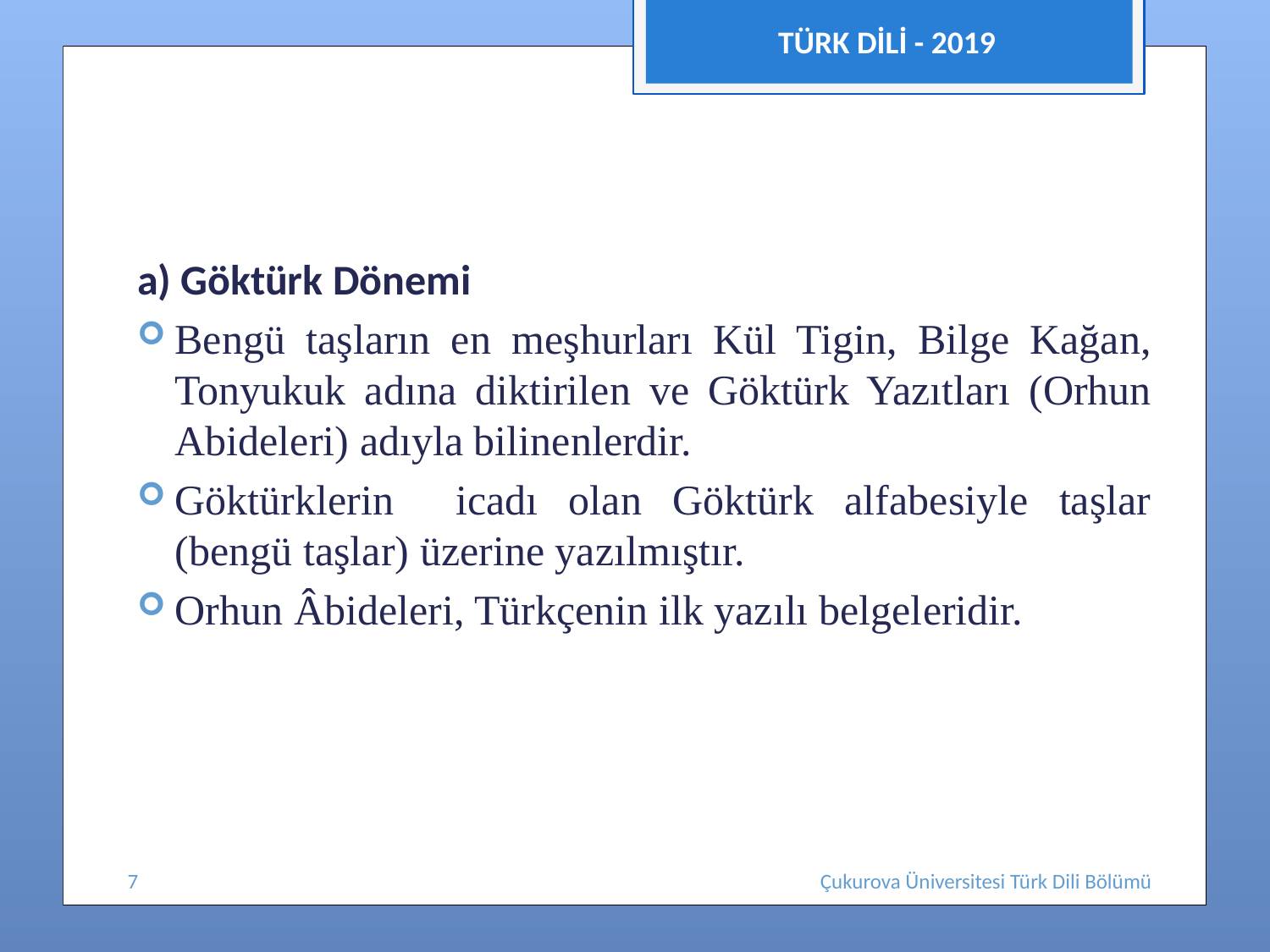

TÜRK DİLİ - 2019
#
a) Göktürk Dönemi
Bengü taşların en meşhurları Kül Tigin, Bilge Kağan, Tonyukuk adına diktirilen ve Göktürk Yazıtları (Orhun Abideleri) adıyla bilinenlerdir.
Göktürklerin  icadı olan Göktürk alfabesiyle taşlar (bengü taşlar) üzerine yazılmıştır.
Orhun Âbideleri, Türkçenin ilk yazılı belgeleridir.
7
Çukurova Üniversitesi Türk Dili Bölümü